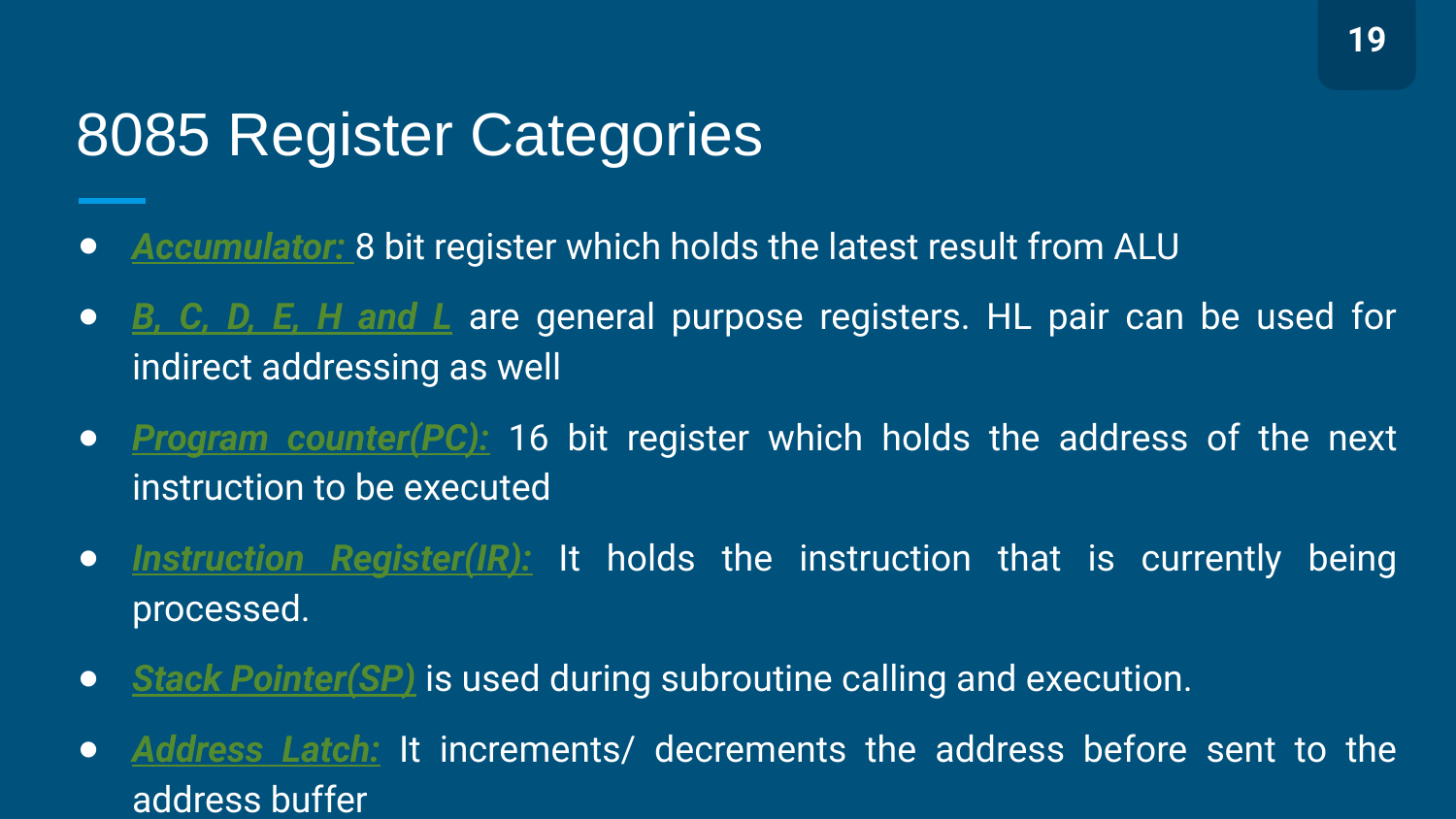

19
# 8085 Register Categories
Accumulator: 8 bit register which holds the latest result from ALU
B, C, D, E, H and L are general purpose registers. HL pair can be used for indirect addressing as well
Program counter(PC): 16 bit register which holds the address of the next instruction to be executed
Instruction Register(IR): It holds the instruction that is currently being processed.
Stack Pointer(SP) is used during subroutine calling and execution.
Address Latch: It increments/ decrements the address before sent to the address buffer